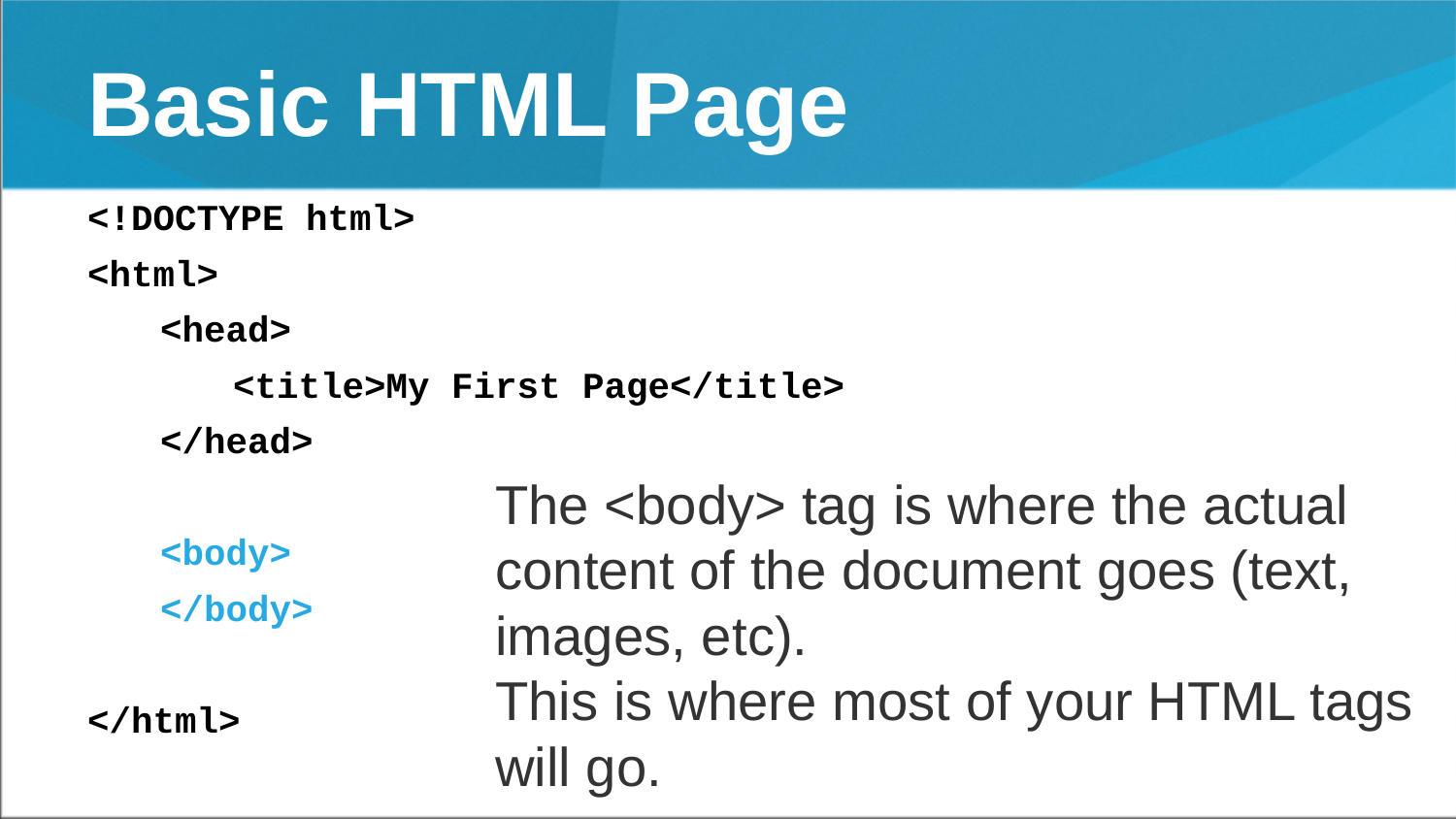

# Basic HTML Page
<!DOCTYPE html>
<html>
<head>
<title>My First Page</title>
</head>

<body>
</body>

</html>
The <body> tag is where the actual content of the document goes (text, images, etc).
This is where most of your HTML tags will go.